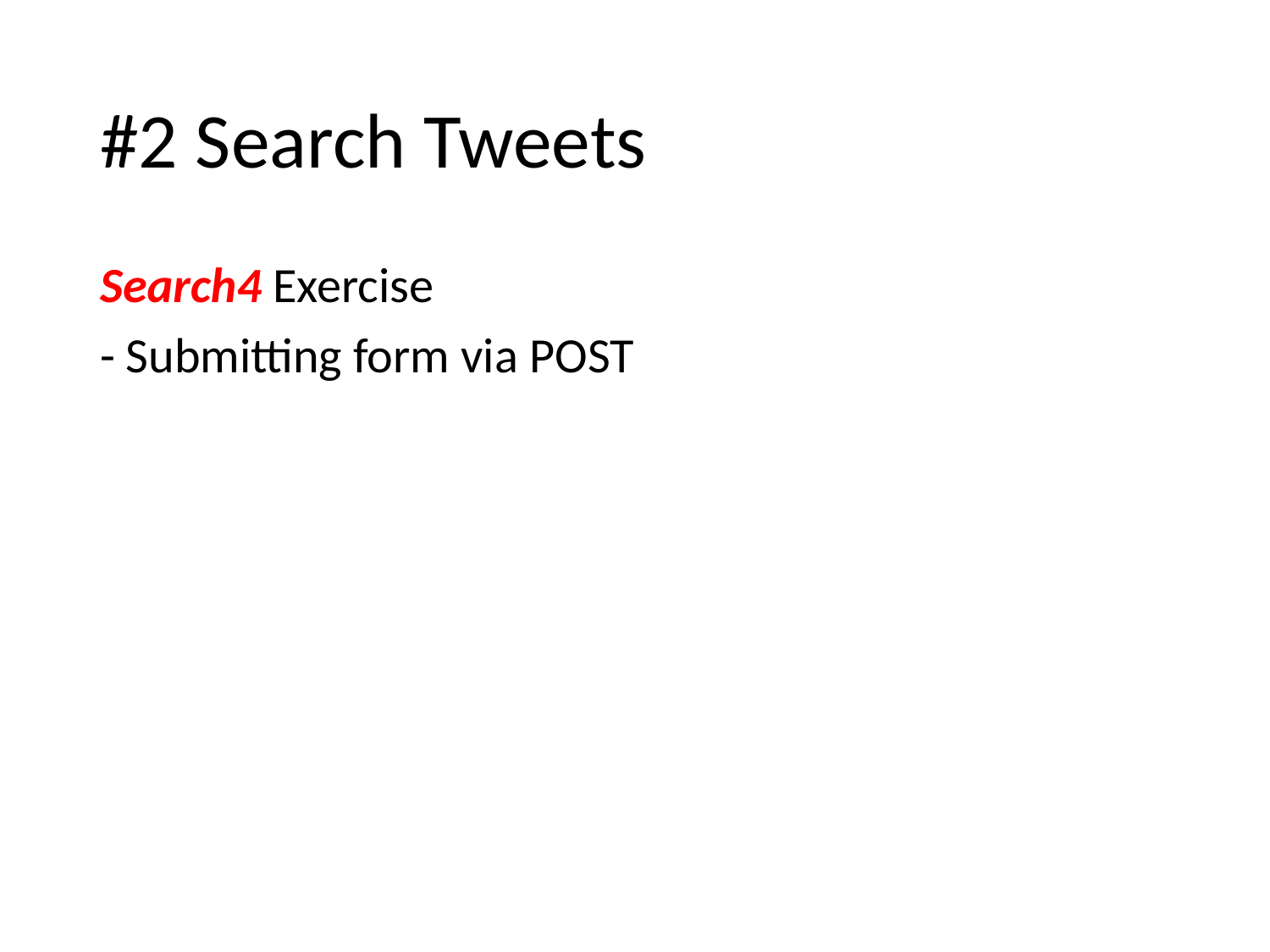

# #2 Search Tweets
Search4 Exercise
- Submitting form via POST